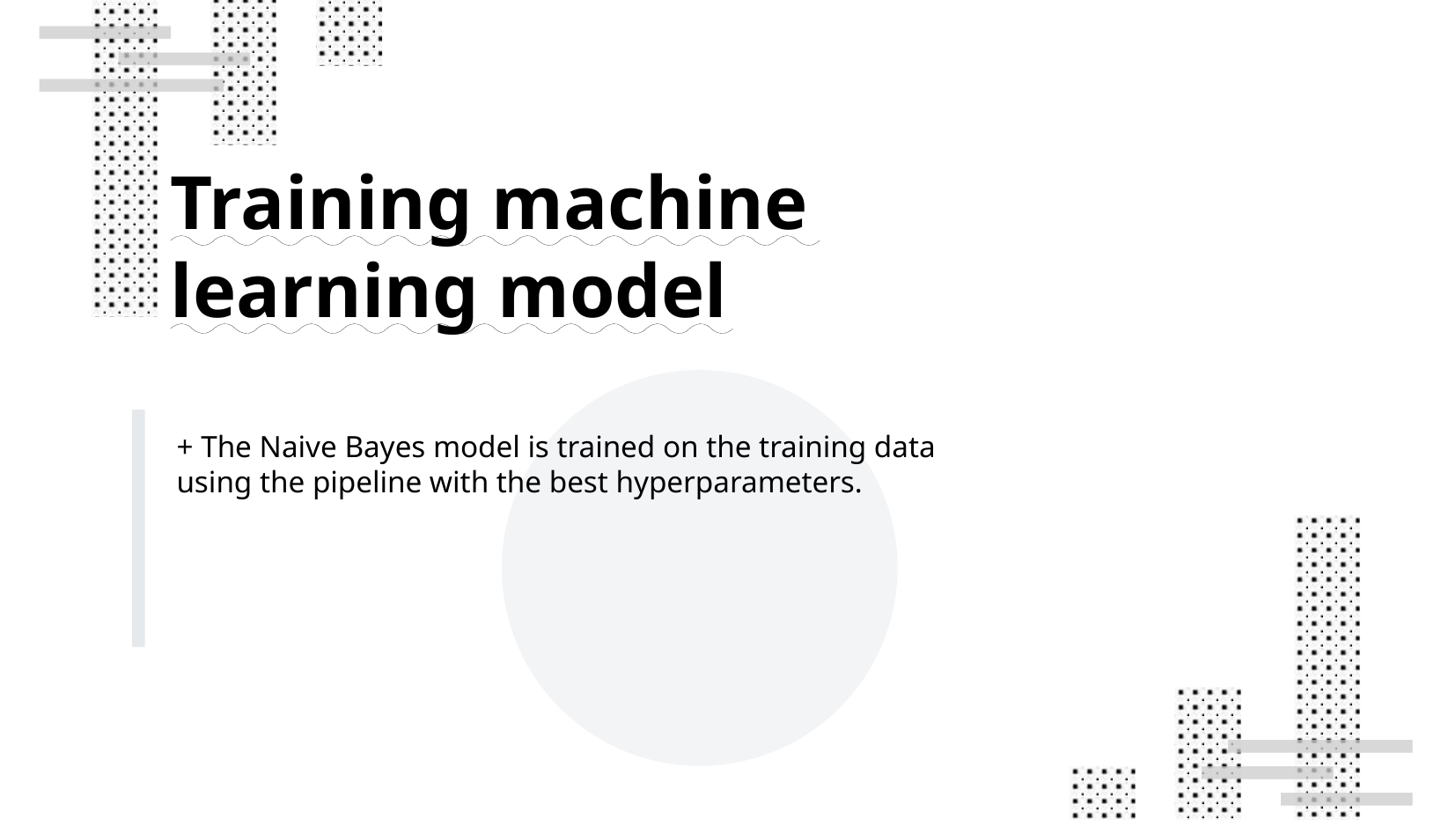

Training machine learning model

+ The Naive Bayes model is trained on the training data using the pipeline with the best hyperparameters.